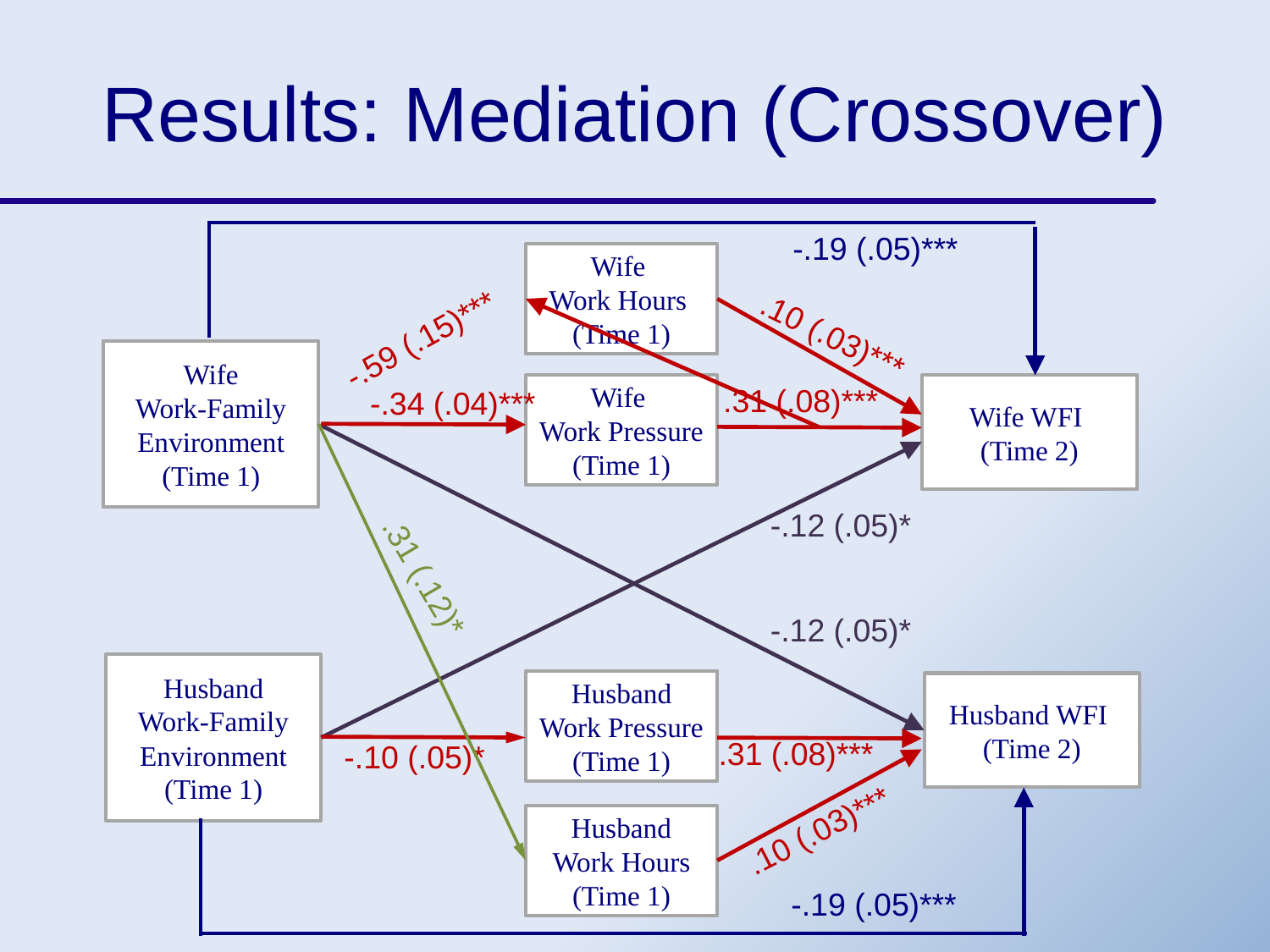

# Results: Mediation (Crossover)
-.19 (.05)***
Wife
Work Hours
(Time 1)
-.59 (.15)***
.10 (.03)***
Wife
Work-Family Environment
(Time 1)
.31 (.08)***
Wife WFI
(Time 2)
Wife
Work Pressure
(Time 1)
-.34 (.04)***
-.12 (.05)*
.31 (.12)*
-.12 (.05)*
Husband
Work-Family Environment
(Time 1)
Husband
Work Pressure (Time 1)
Husband WFI
(Time 2)
.31 (.08)***
-.10 (.05)*
.10 (.03)***
Husband
Work Hours (Time 1)
-.19 (.05)***